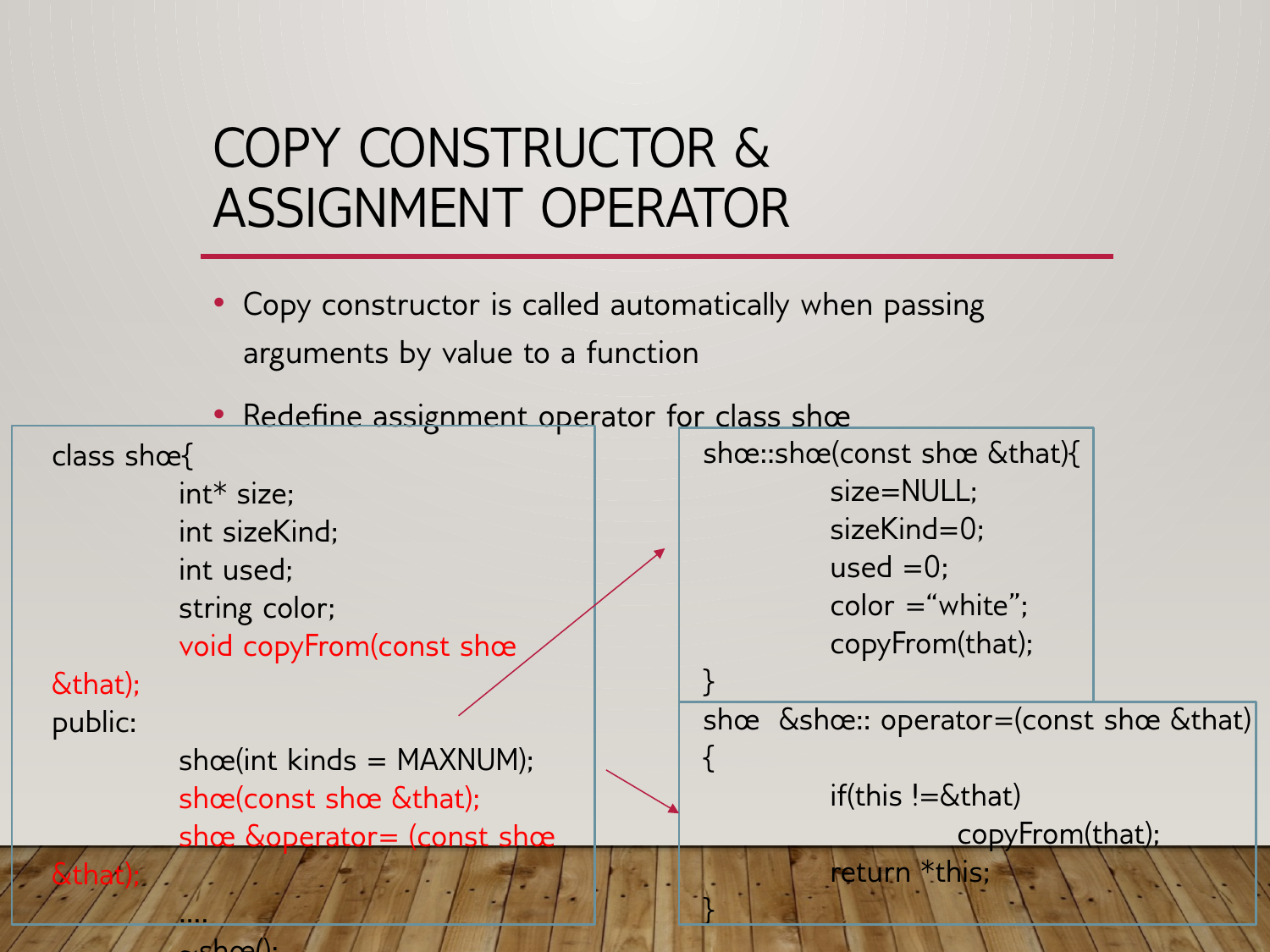

# Copy constructor & assignment operator
Copy constructor is called automatically when passing arguments by value to a function
Redefine assignment operator for class shoe

shoe::shoe(const shoe &that){
	size=NULL;
	sizeKind=0;
	used =0;
	color =“white”;
	copyFrom(that);
}
shoe  &shoe:: operator=(const shoe &that)
{
	if(this !=&that)
		copyFrom(that);
	return *this;
}

class shoe{
	int* size;
	int sizeKind;
	int used;
	string color;
	void copyFrom(const shoe &that);
public:
	shoe(int kinds = MAXNUM);
	shoe(const shoe &that);
	shoe &operator= (const shoe &that);
	….
	~shoe();
};